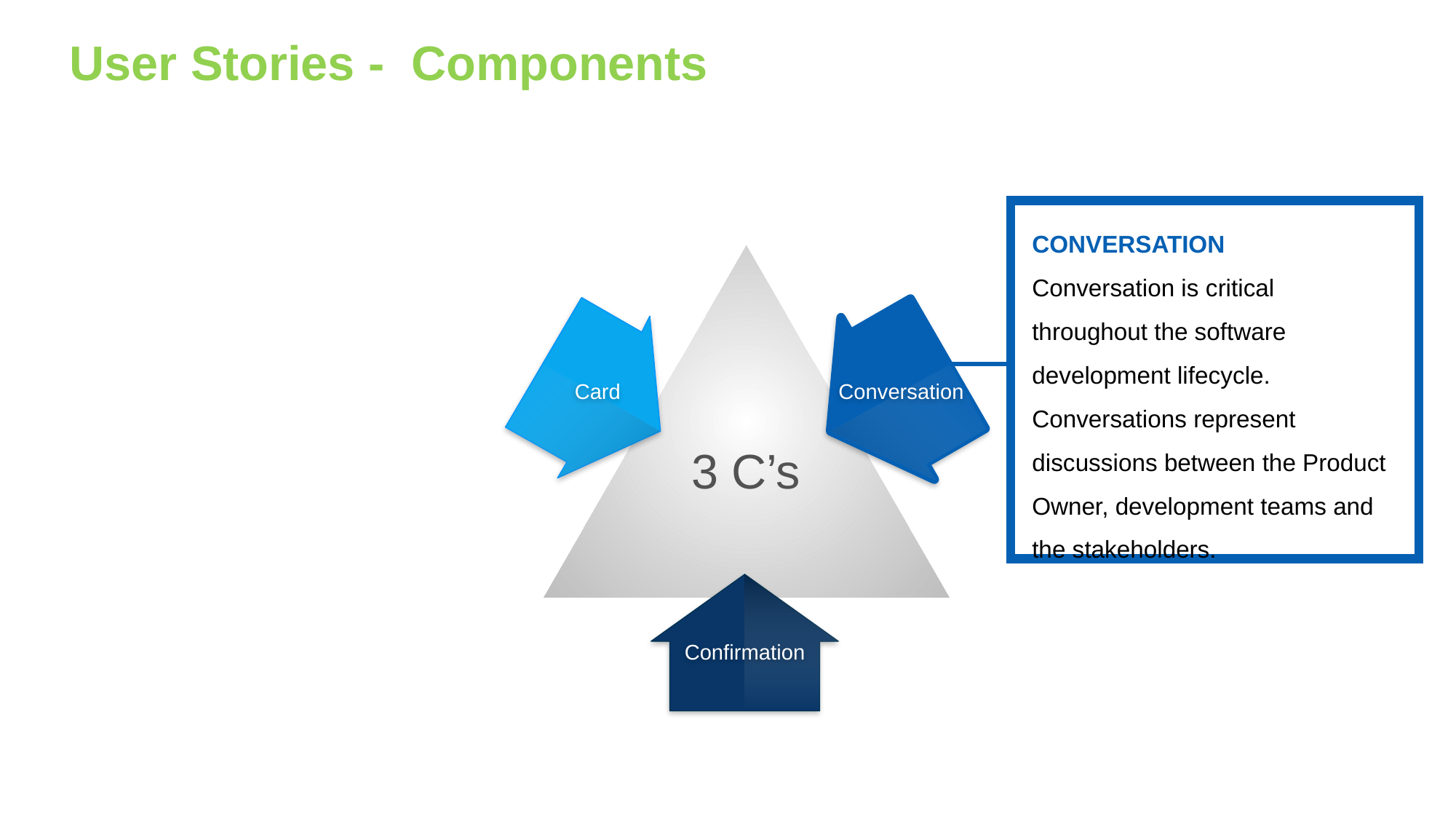

User Stories -  Components

CONVERSATION
Conversation is critical throughout the software development lifecycle. Conversations represent discussions between the Product Owner, development teams and the stakeholders.

Conversation
Card
3 C’s

Confirmation